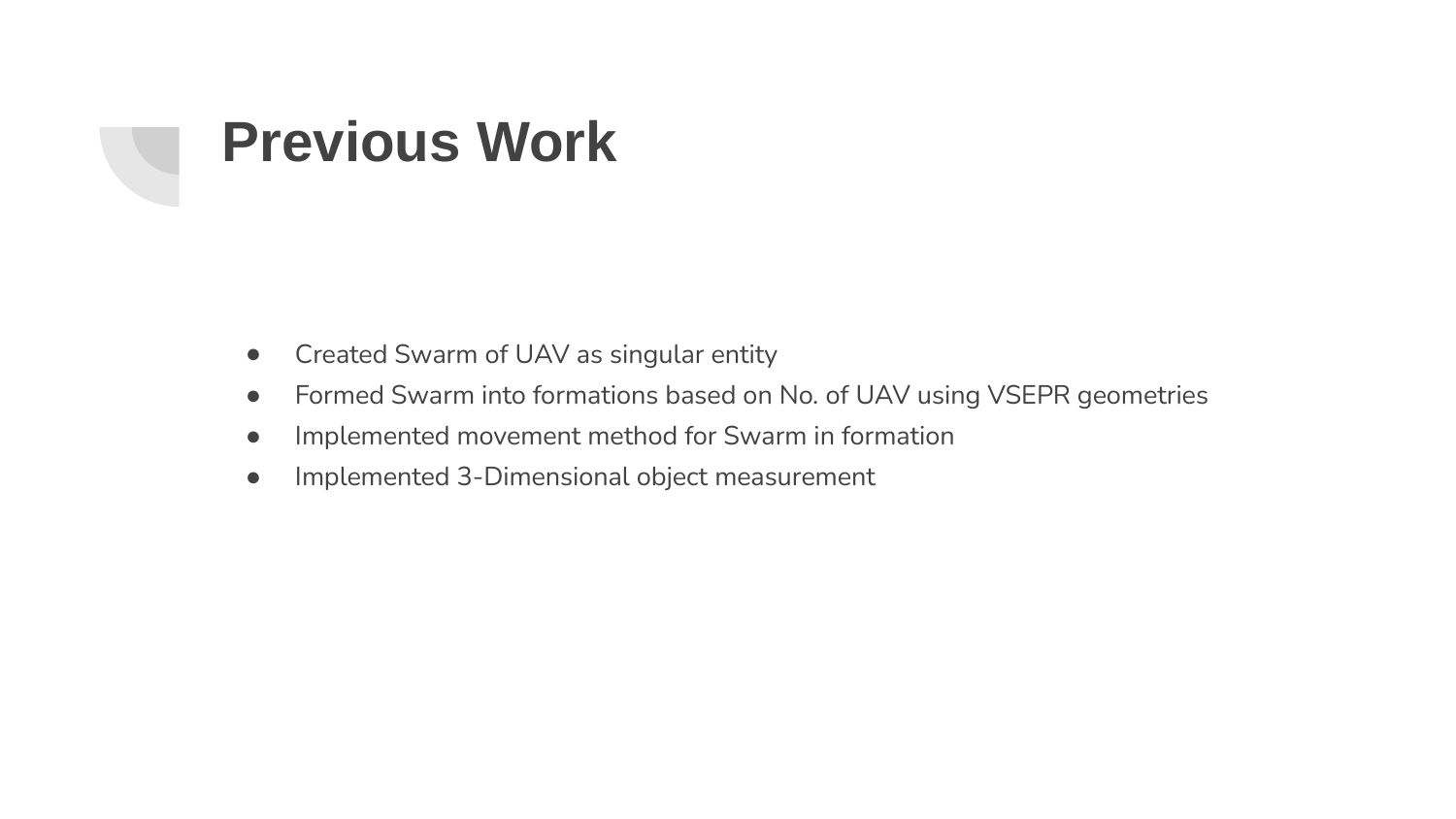

# Previous Work
Created Swarm of UAV as singular entity
Formed Swarm into formations based on No. of UAV using VSEPR geometries
Implemented movement method for Swarm in formation
Implemented 3-Dimensional object measurement